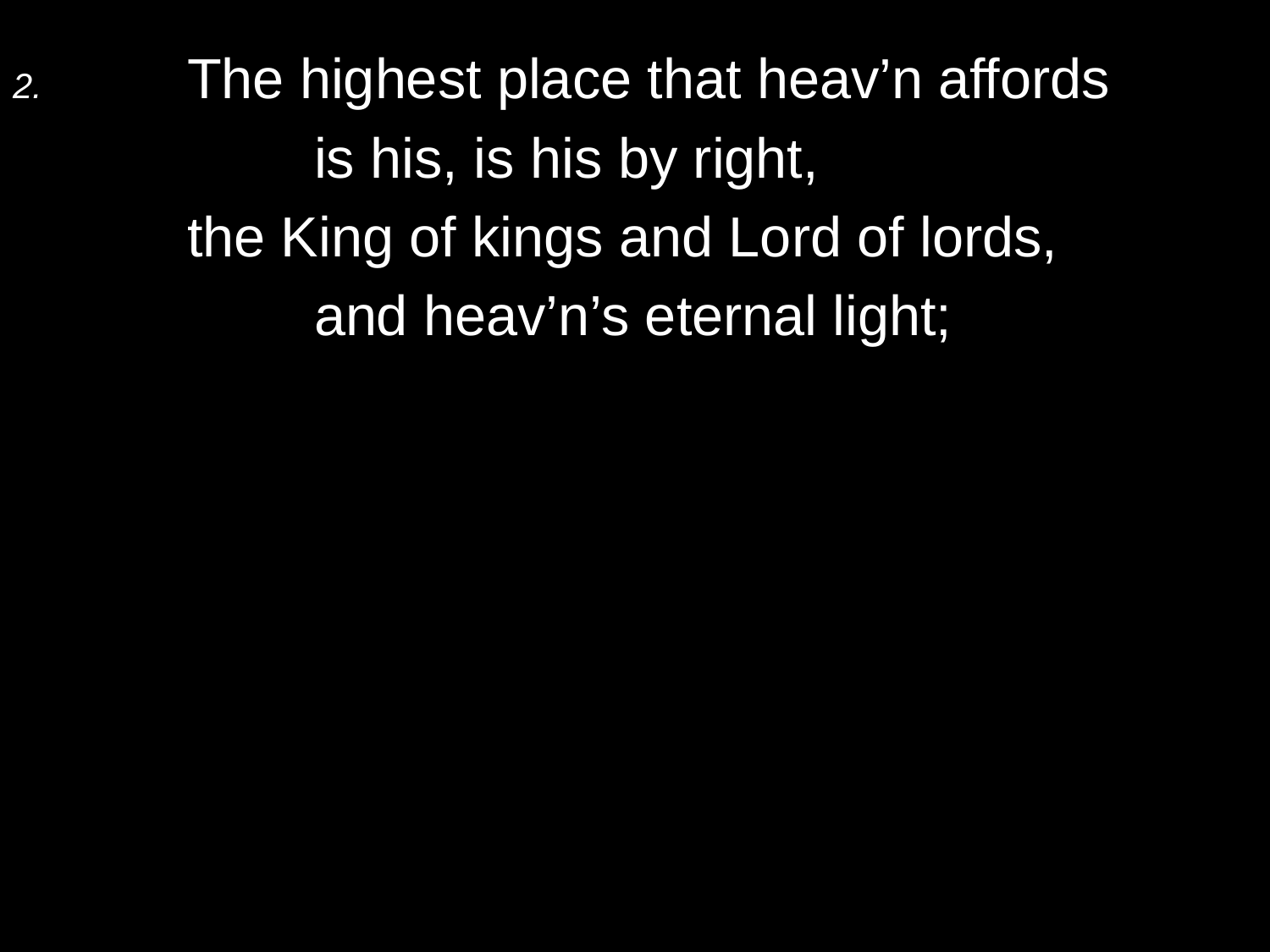

2.	The highest place that heav’n affords
		is his, is his by right,
	the King of kings and Lord of lords,
		and heav’n’s eternal light;